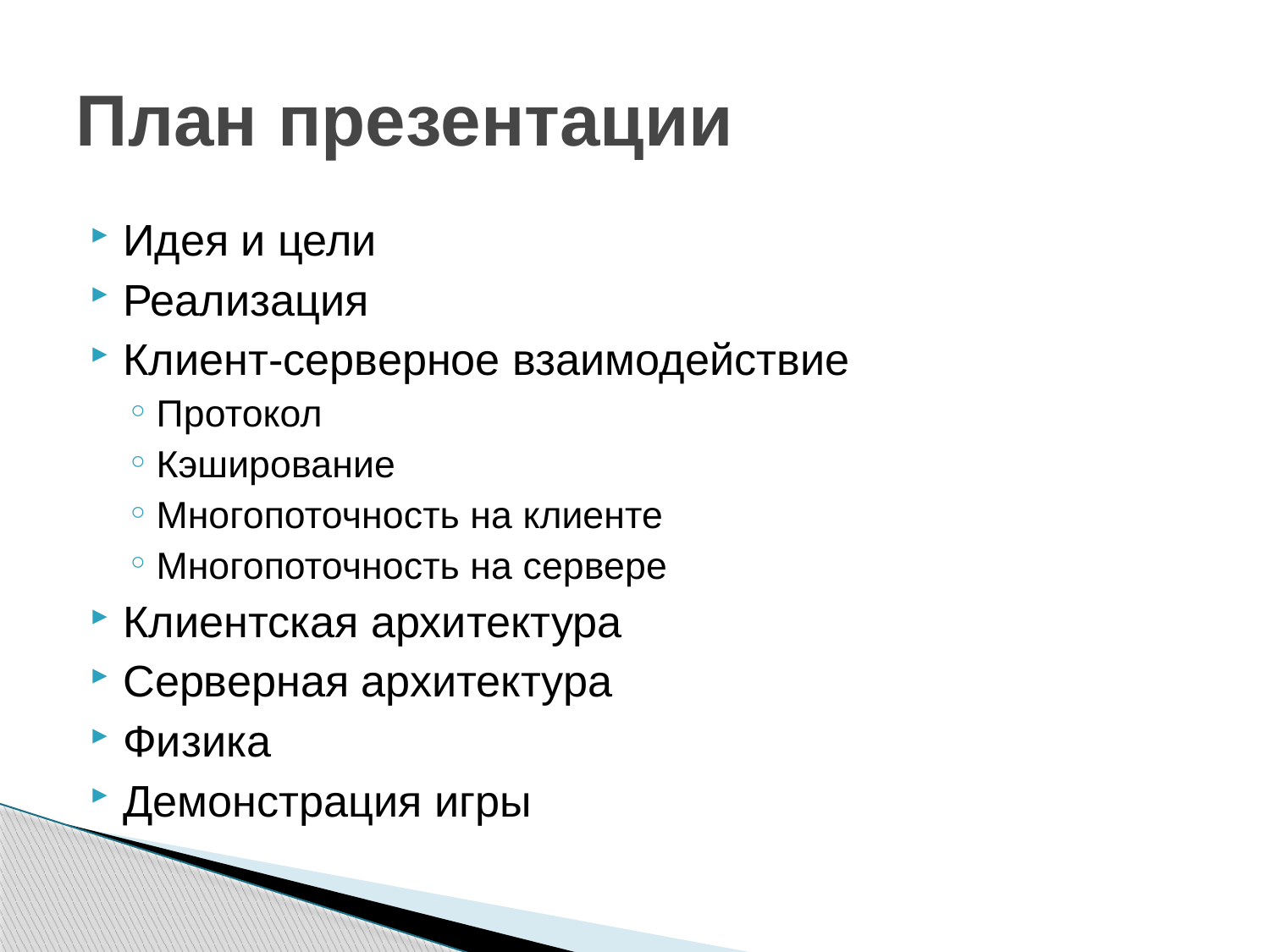

# План презентации
Идея и цели
Реализация
Клиент-серверное взаимодействие
Протокол
Кэширование
Многопоточность на клиенте
Многопоточность на сервере
Клиентская архитектура
Серверная архитектура
Физика
Демонстрация игры